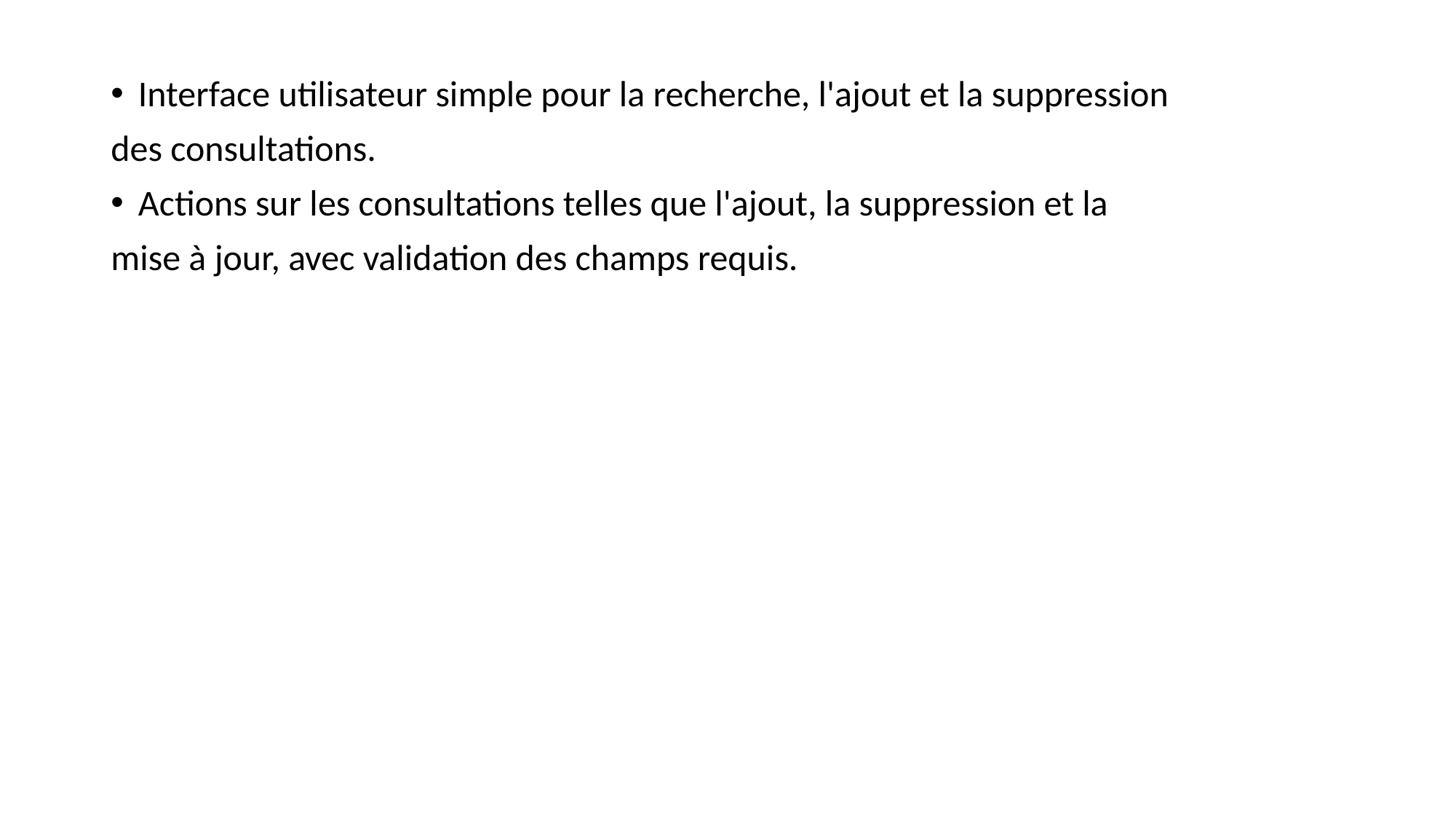

Interface utilisateur simple pour la recherche, l'ajout et la suppression
des consultations.
Actions sur les consultations telles que l'ajout, la suppression et la
mise à jour, avec validation des champs requis.